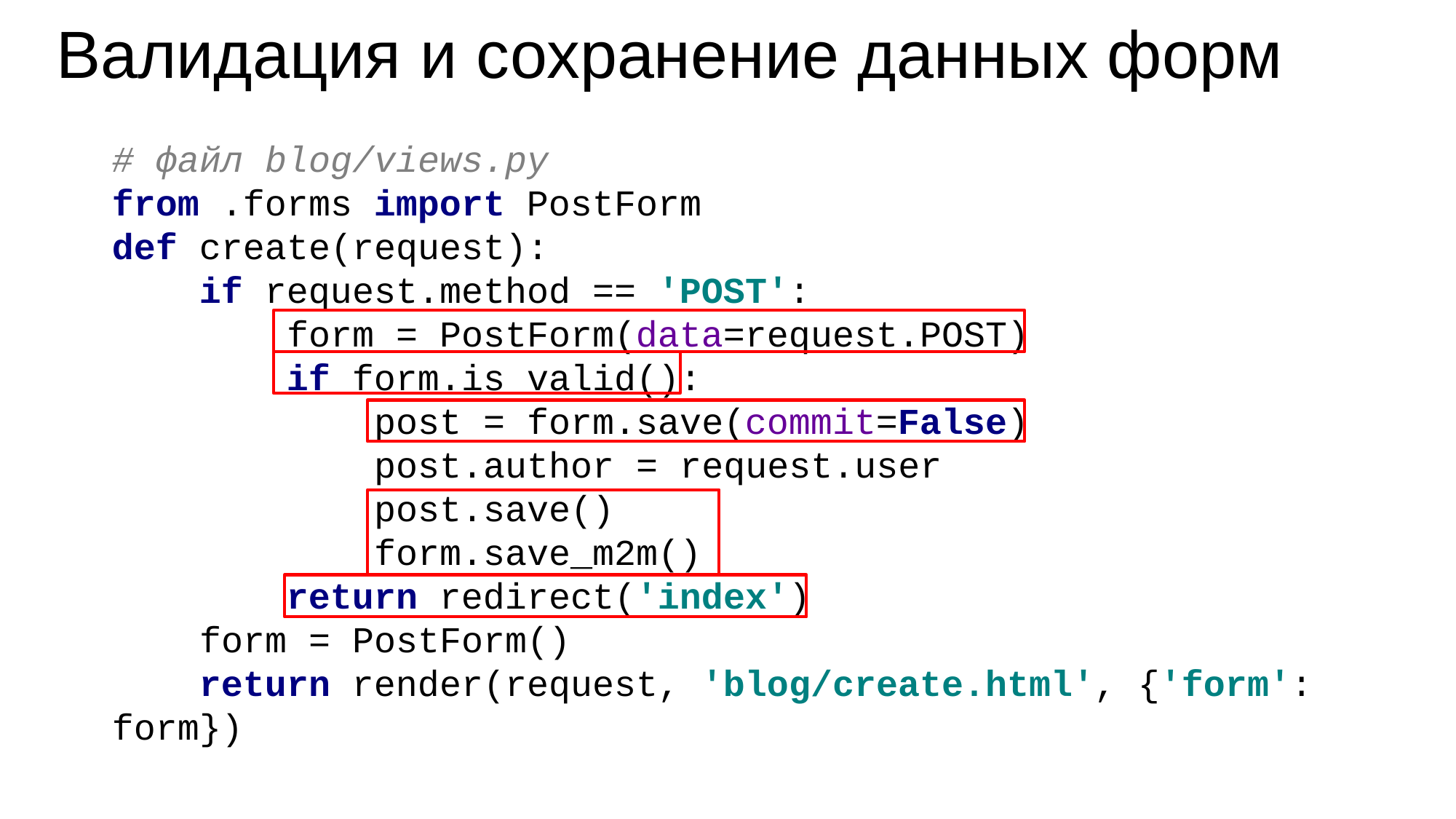

# Валидация и сохранение данных форм
# файл blog/views.py from .forms import PostForm def create(request): if request.method == 'POST': form = PostForm(data=request.POST) if form.is_valid(): post = form.save(commit=False) post.author = request.user post.save() form.save_m2m() return redirect('index') form = PostForm() return render(request, 'blog/create.html', {'form': form})